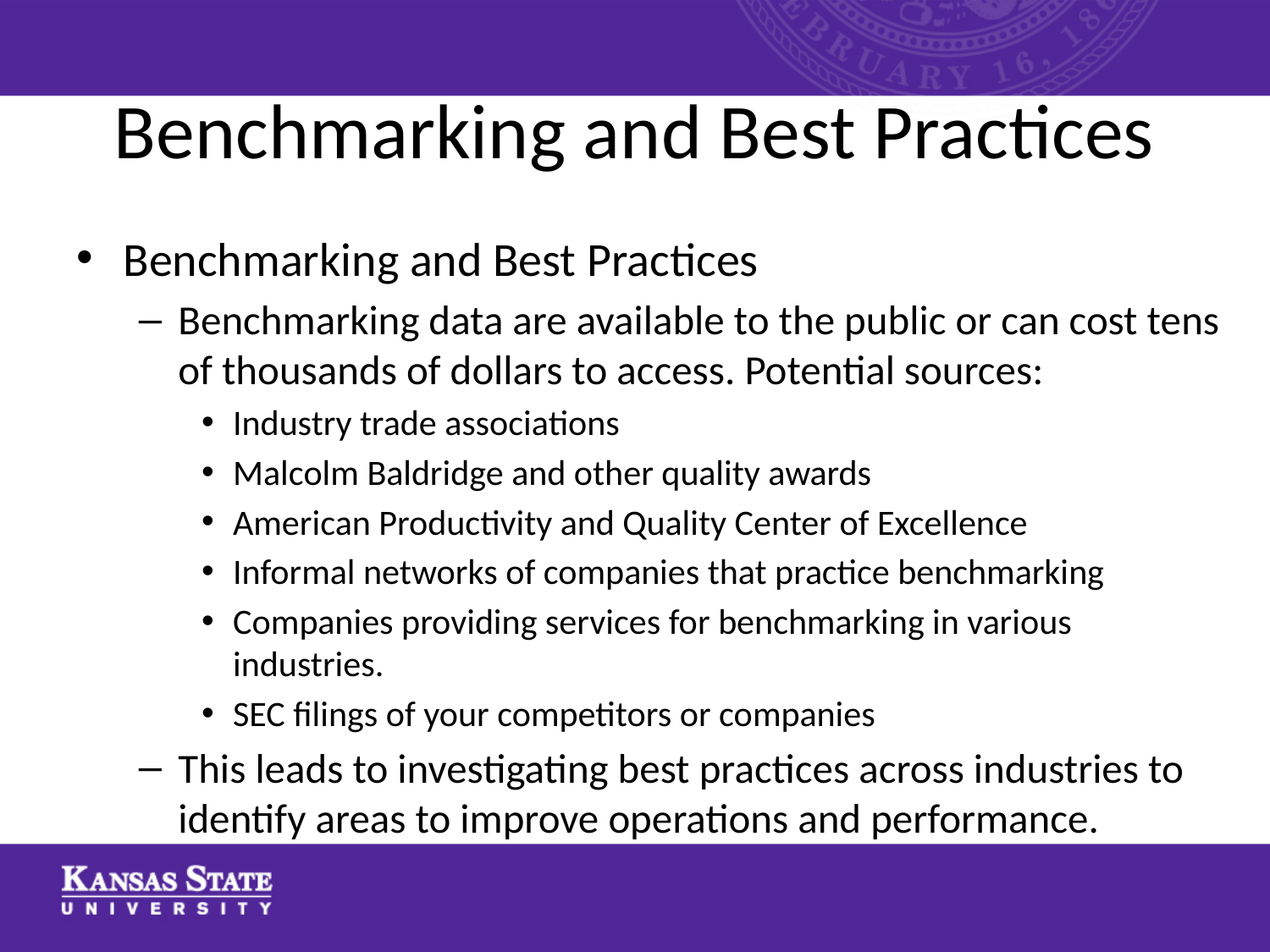

# Benchmarking and Best Practices
Benchmarking and Best Practices
Benchmarking data are available to the public or can cost tens of thousands of dollars to access. Potential sources:
Industry trade associations
Malcolm Baldridge and other quality awards
American Productivity and Quality Center of Excellence
Informal networks of companies that practice benchmarking
Companies providing services for benchmarking in various industries.
SEC filings of your competitors or companies
This leads to investigating best practices across industries to identify areas to improve operations and performance.